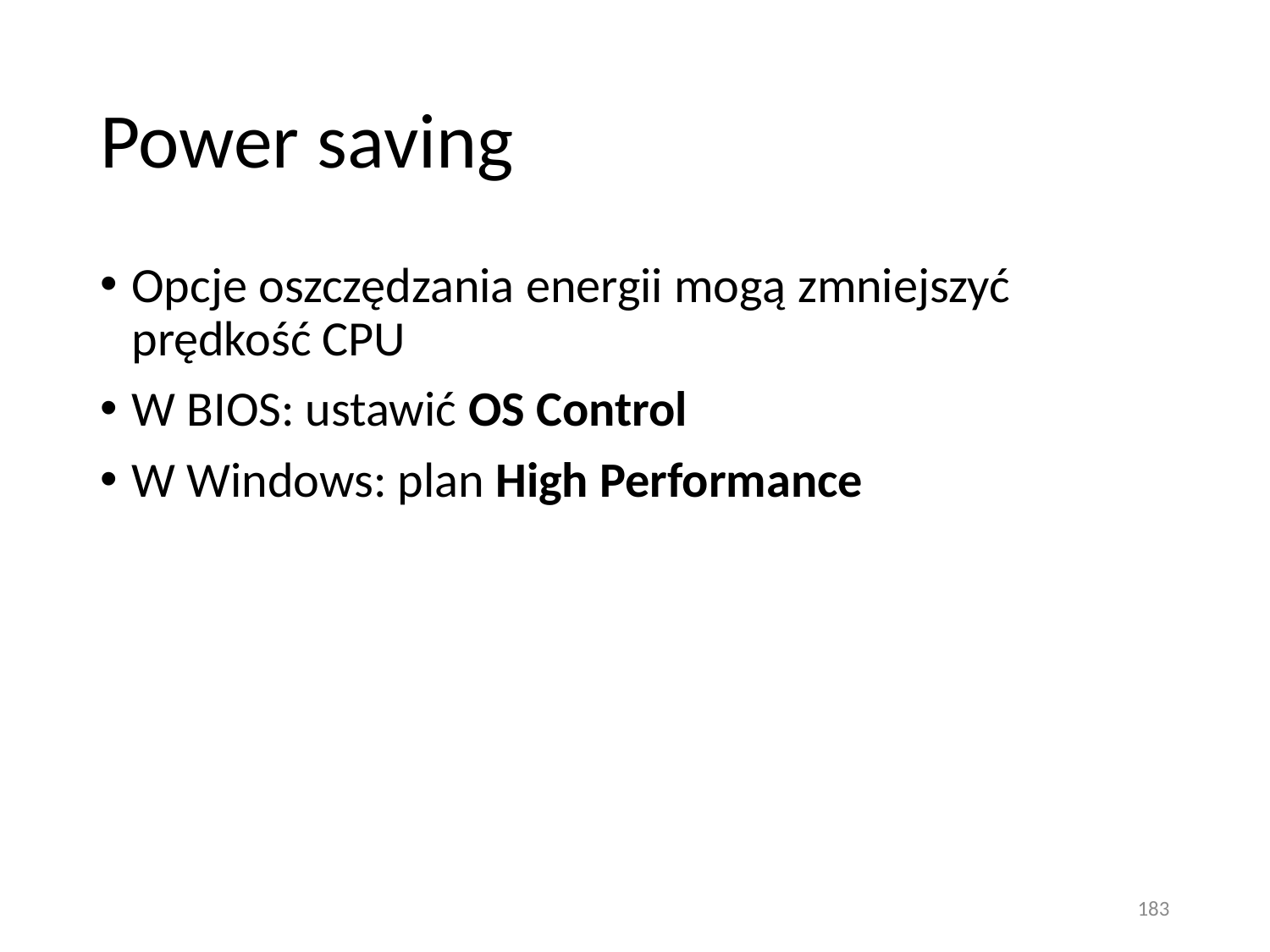

# Power saving
Opcje oszczędzania energii mogą zmniejszyć prędkość CPU
W BIOS: ustawić OS Control
W Windows: plan High Performance
183